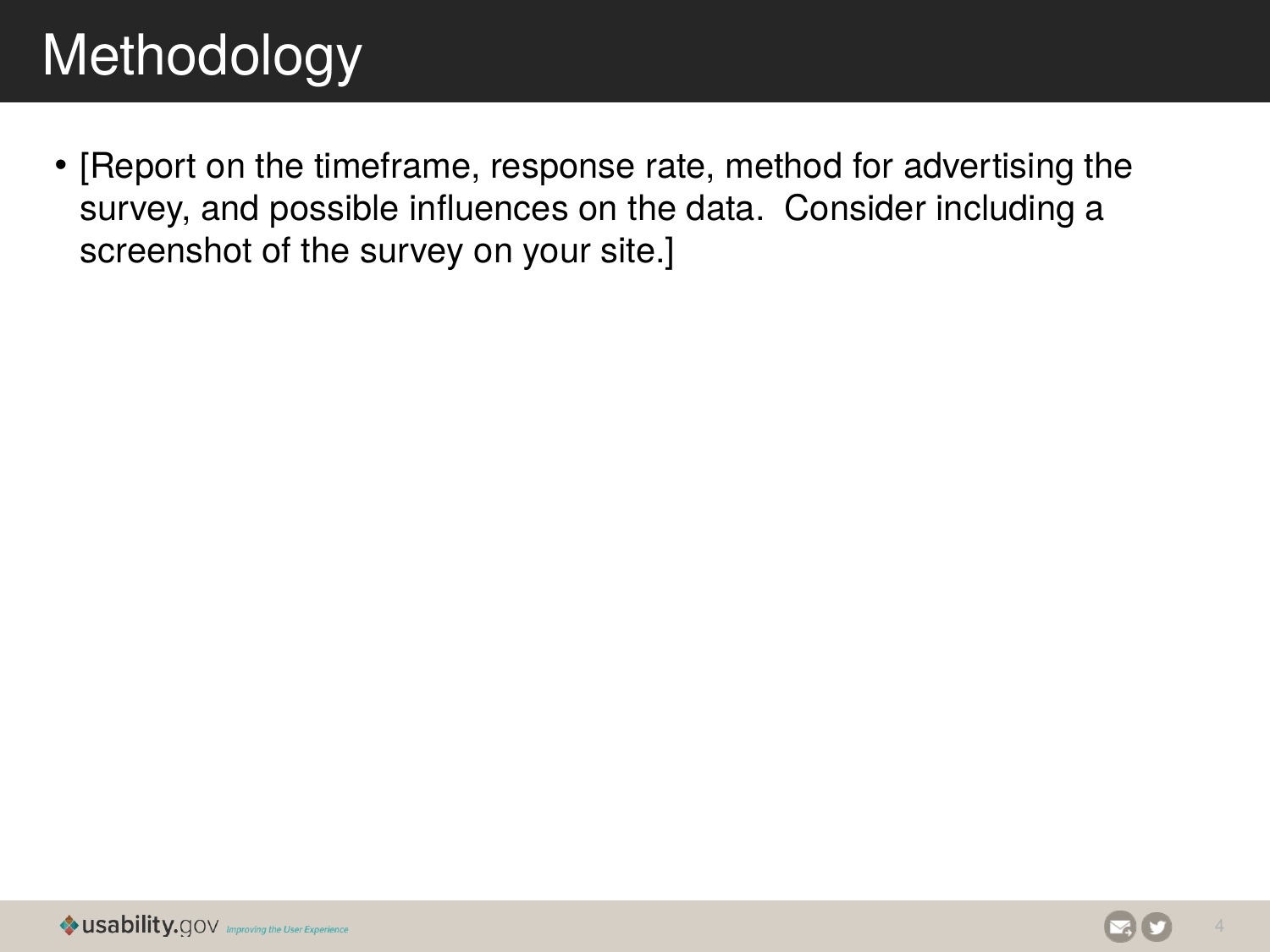

# Methodology
[Report on the timeframe, response rate, method for advertising the survey, and possible influences on the data.  Consider including a screenshot of the survey on your site.]
4